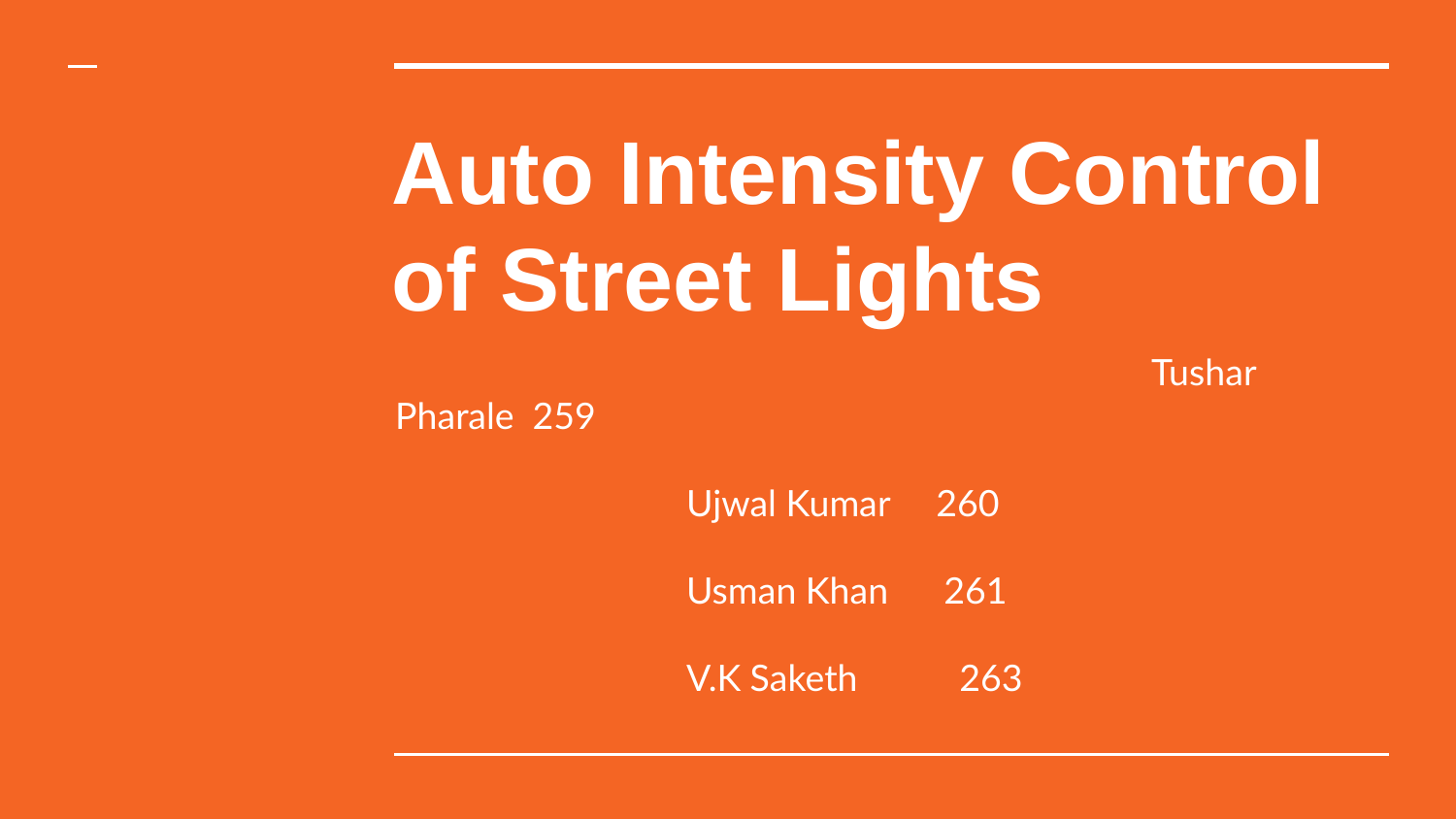

# Auto Intensity Control of Street Lights
                                                                                  Tushar Pharale  259
								Ujwal Kumar     260
								Usman Khan      261
								V.K Saketh           263